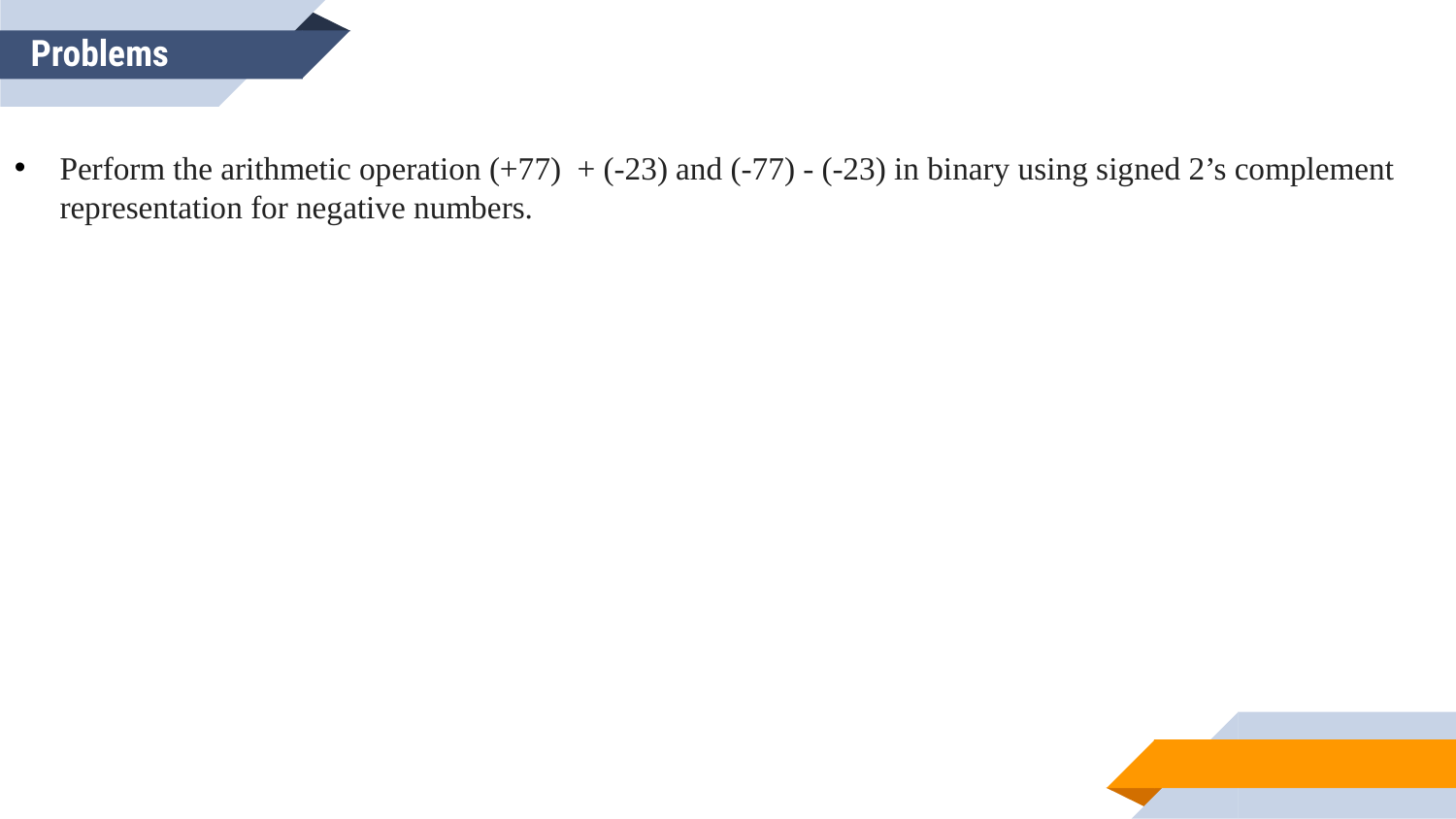

Problems
Perform the arithmetic operation (+77)  + (-23) and (-77) - (-23) in binary using signed 2’s complement representation for negative numbers.
74